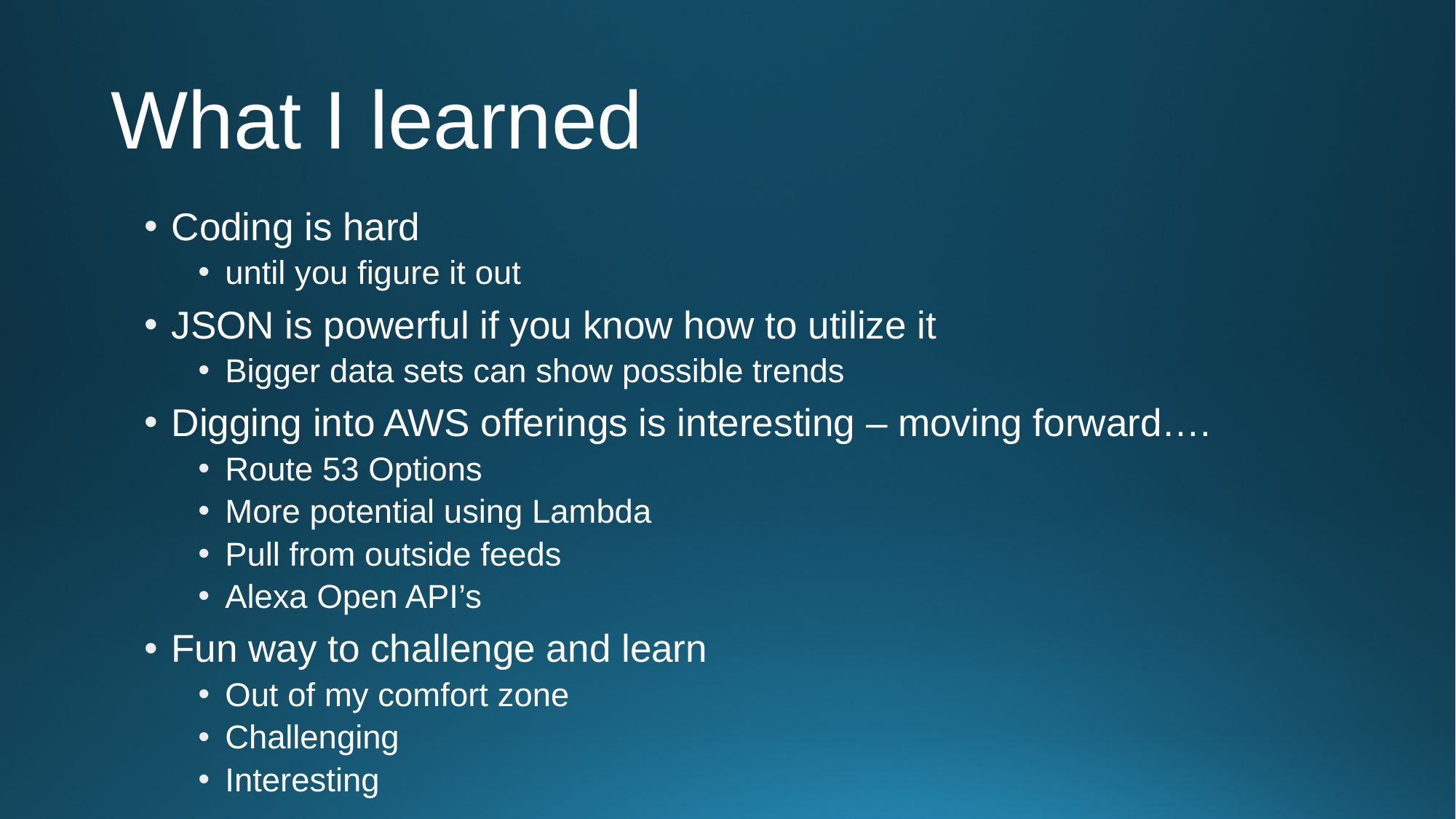

# What I learned
Coding is hard
until you figure it out
JSON is powerful if you know how to utilize it
Bigger data sets can show possible trends
Digging into AWS offerings is interesting – moving forward….
Route 53 Options
More potential using Lambda
Pull from outside feeds
Alexa Open API’s
Fun way to challenge and learn
Out of my comfort zone
Challenging
Interesting